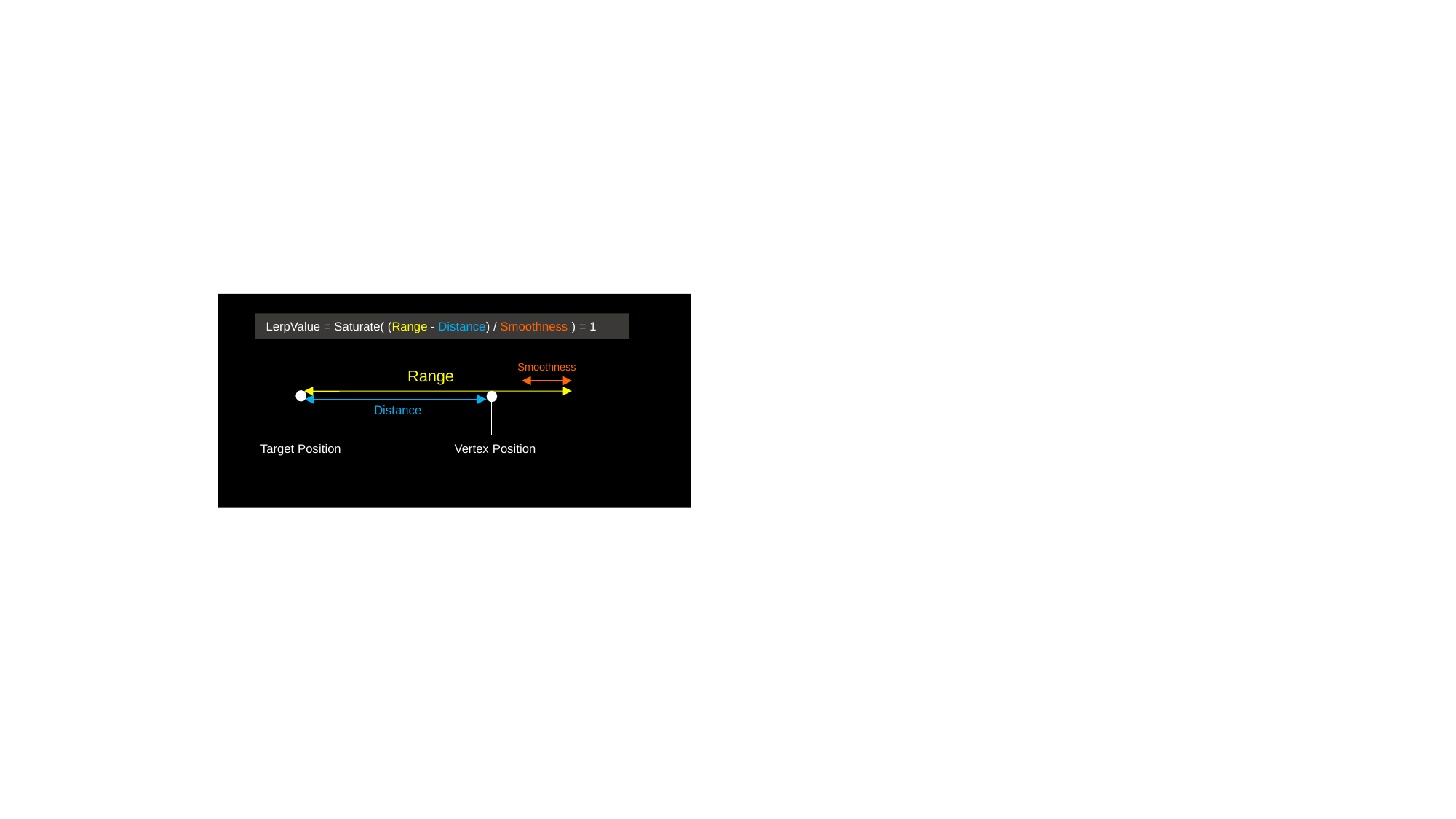

LerpValue = Saturate( (Range - Distance) / Smoothness ) = 1
Smoothness
Range

Distance
Target Position
Vertex Position